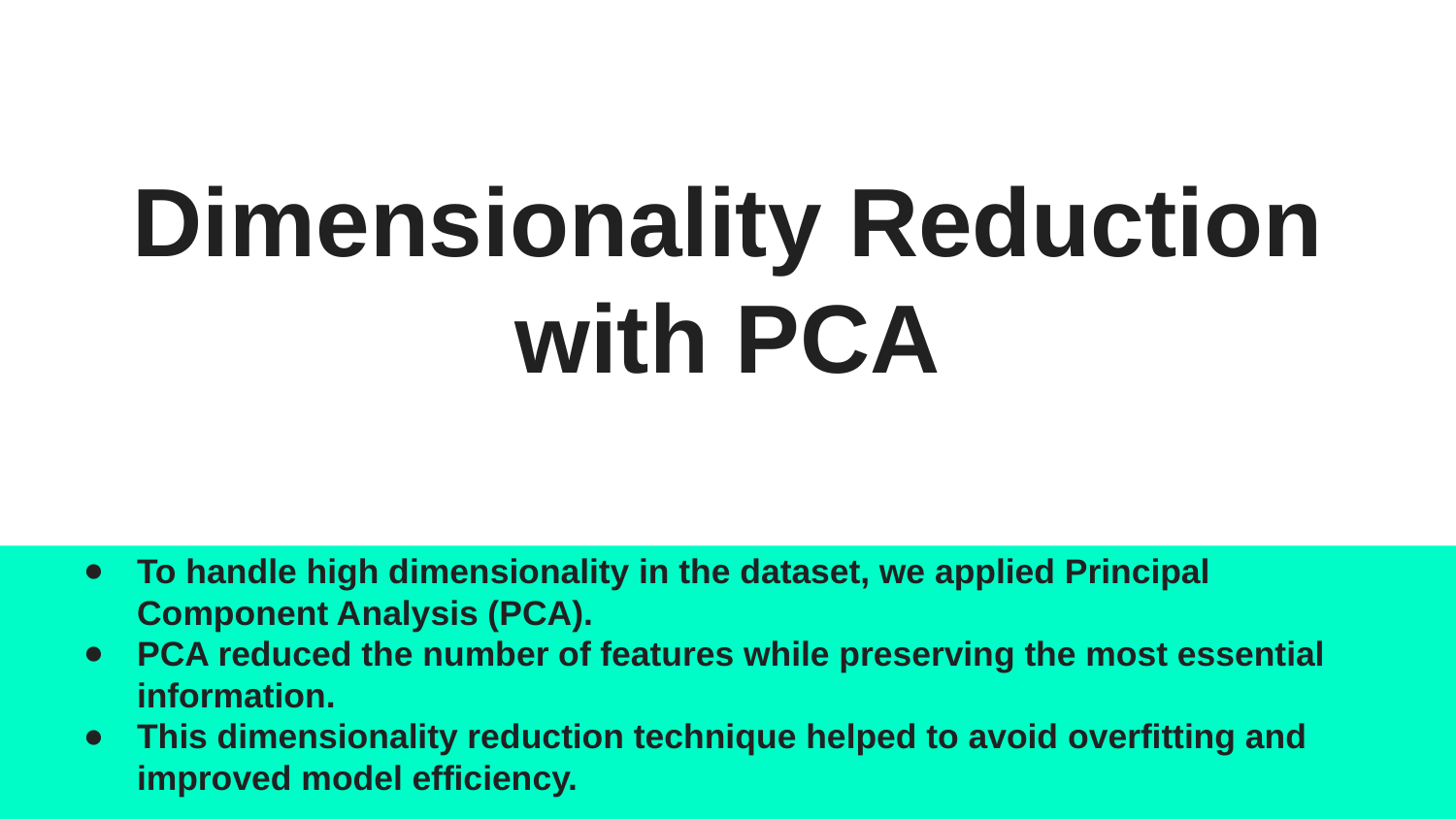

# Dimensionality Reduction with PCA
To handle high dimensionality in the dataset, we applied Principal Component Analysis (PCA).
PCA reduced the number of features while preserving the most essential information.
This dimensionality reduction technique helped to avoid overfitting and improved model efficiency.